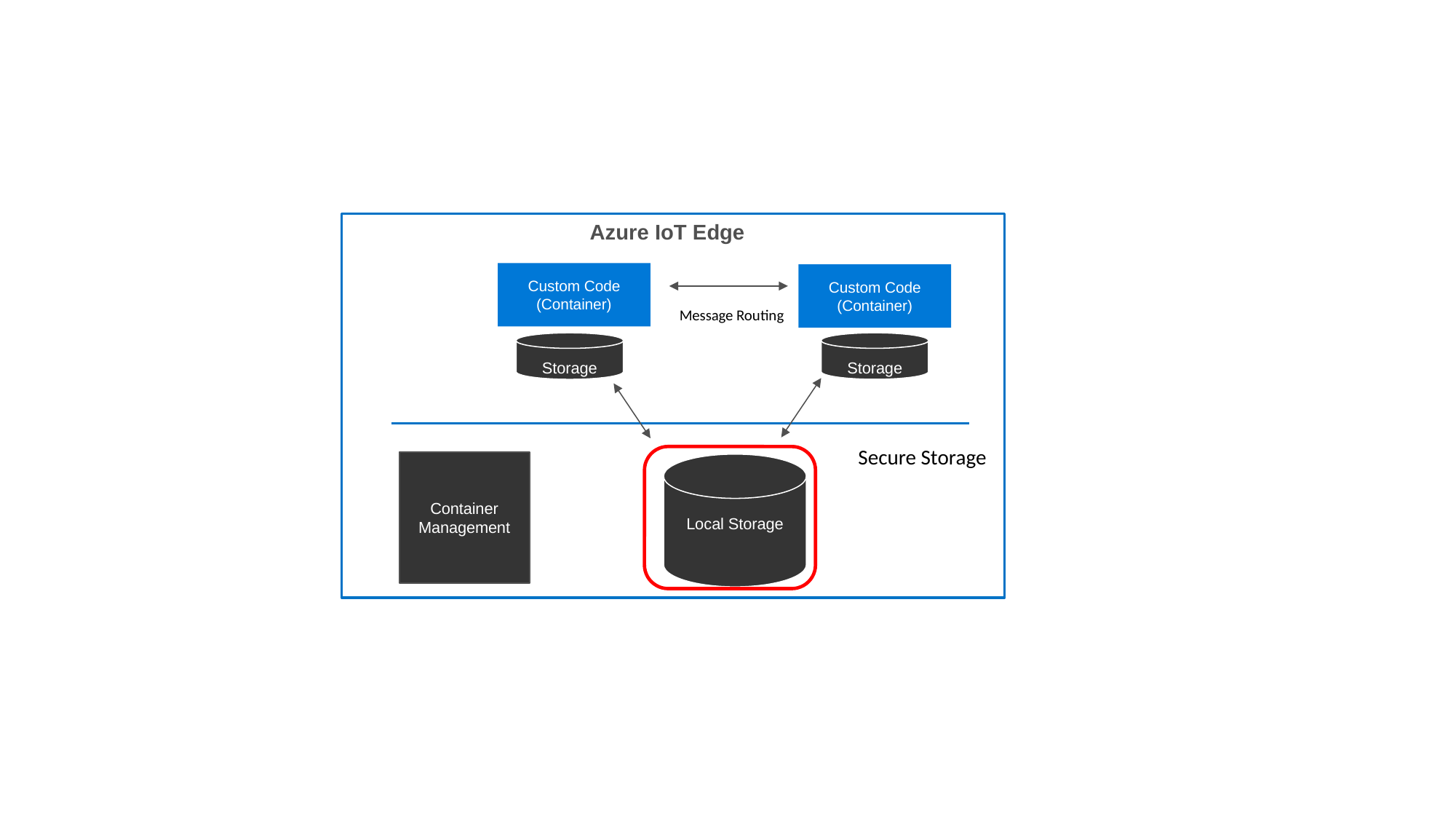

Azure IoT Edge

Custom Code
(Container)
Custom Code
(Container)
Message Routing
Storage
Storage
Secure Storage

Container
Management
Local Storage